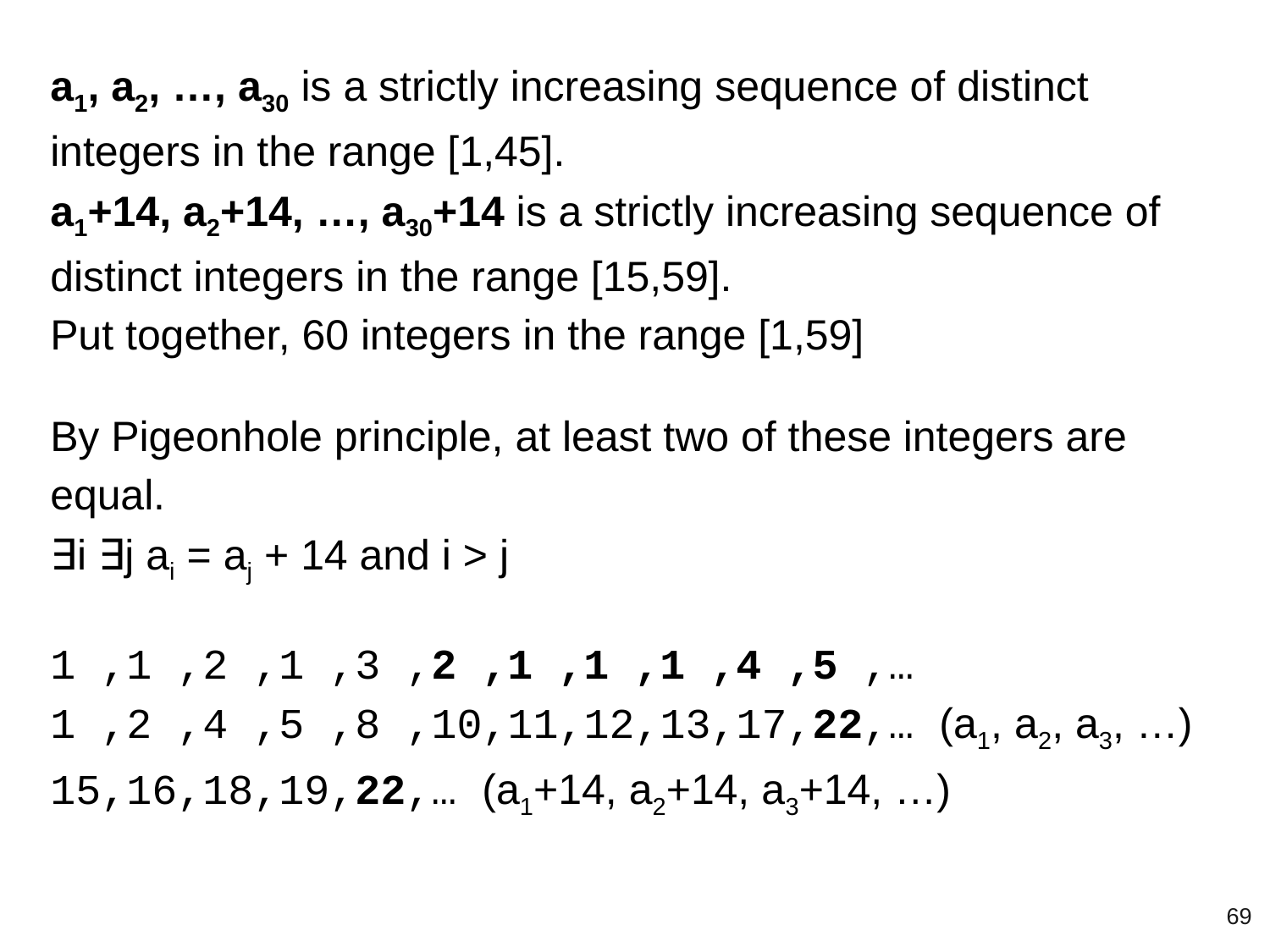

a1, a2, …, a30 is a strictly increasing sequence of distinct integers in the range [1,45].
a1+14, a2+14, …, a30+14 is a strictly increasing sequence of distinct integers in the range [15,59].
Put together, 60 integers in the range [1,59]

By Pigeonhole principle, at least two of these integers are equal.
∃i ∃j ai = aj + 14 and i > j

1 ,1 ,2 ,1 ,3 ,2 ,1 ,1 ,1 ,4 ,5 ,…
1 ,2 ,4 ,5 ,8 ,10,11,12,13,17,22,… (a1, a2, a3, …)
15,16,18,19,22,… (a1+14, a2+14, a3+14, …)
69